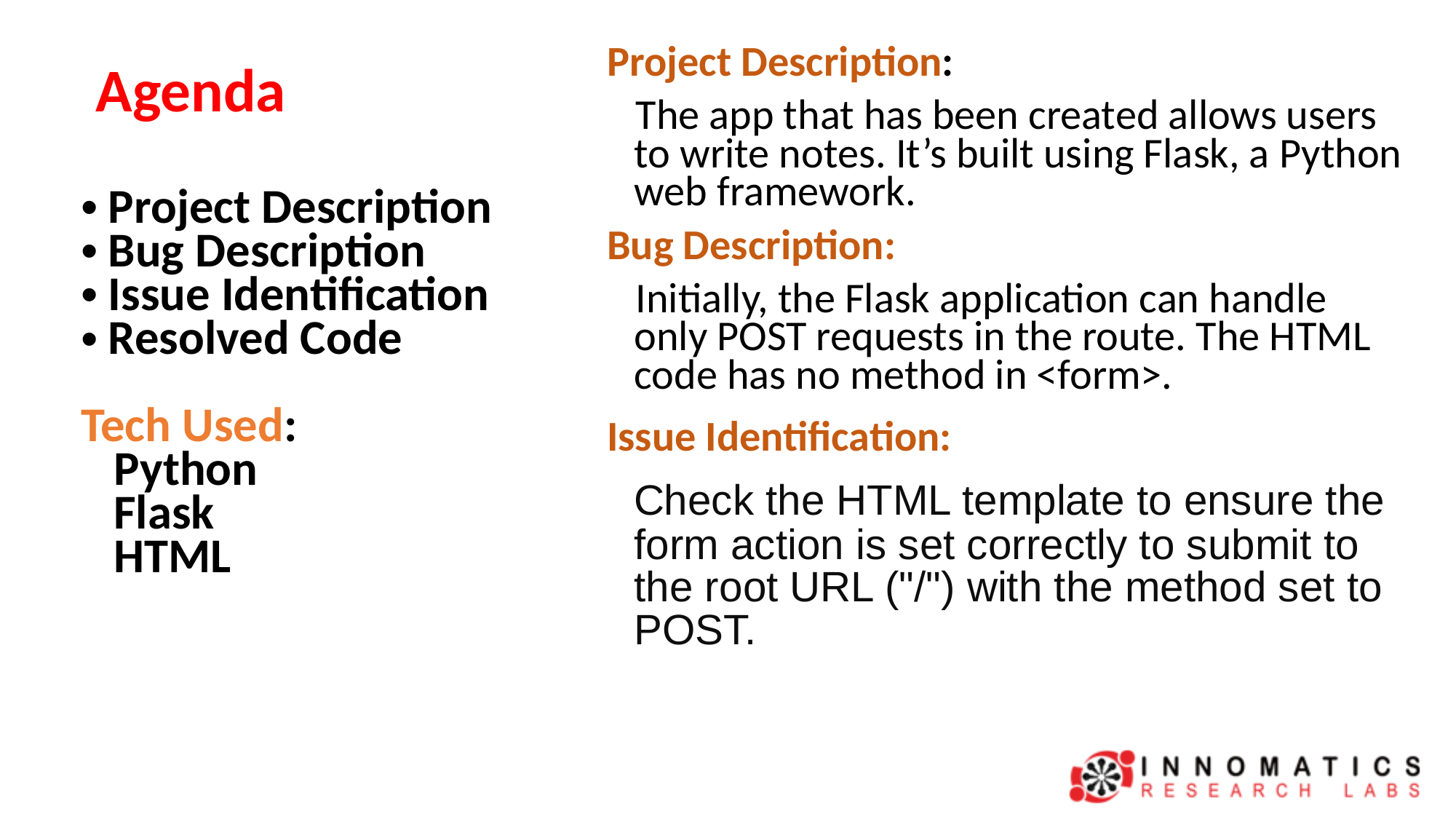

# Agenda
Project Description:
   The app that has been created allows users to write notes. It’s built using Flask, a Python web framework.
Bug Description:
   Initially, the Flask application can handle only POST requests in the route. The HTML code has no method in <form>.
Issue Identification:
  Check the HTML template to ensure the form action is set correctly to submit to the root URL ("/") with the method set to POST.

Project Description
Bug Description
Issue Identification
Resolved Code

Tech Used:
   Python
   Flask
   HTML